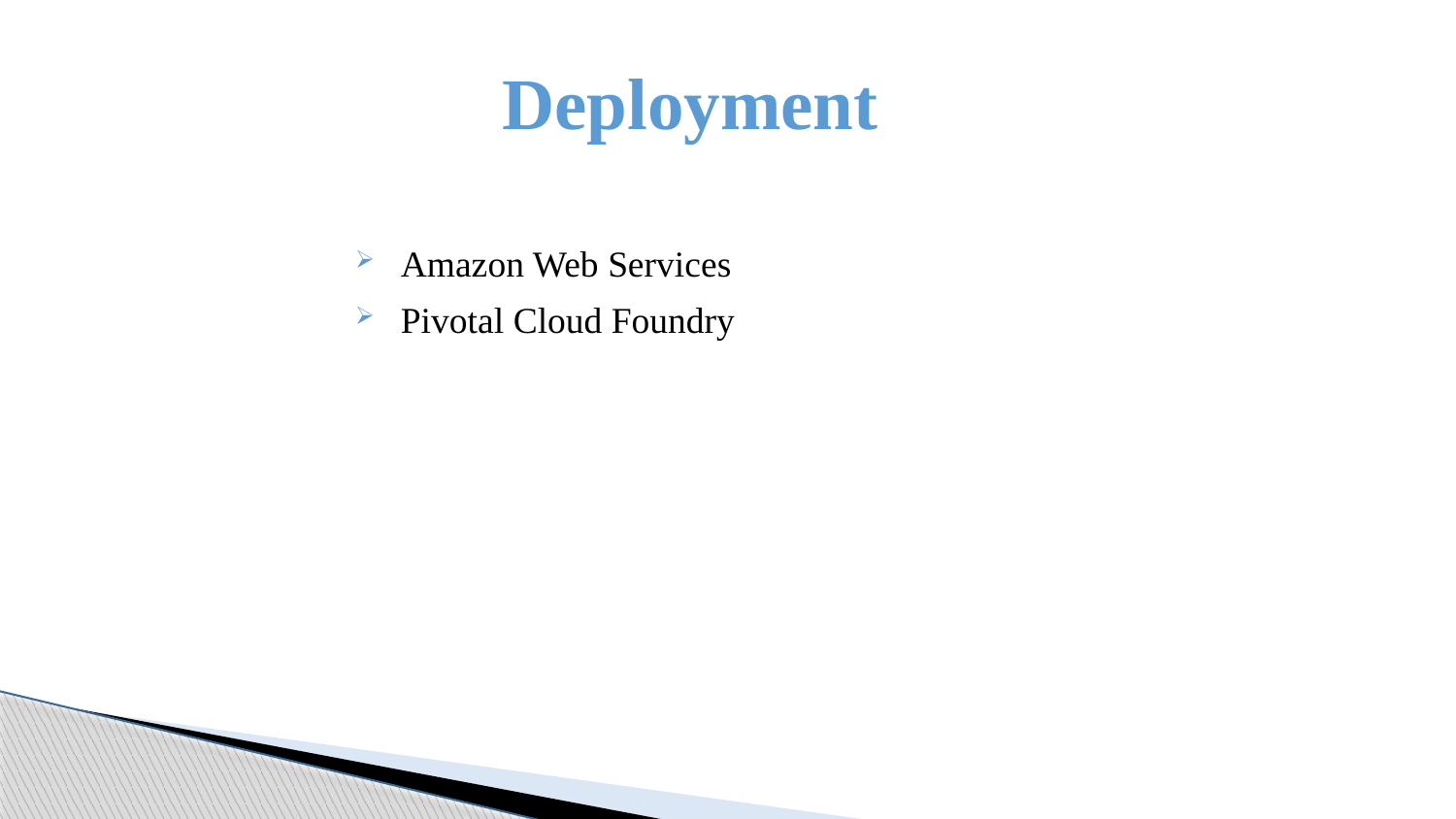

Deployment
Amazon Web Services
Pivotal Cloud Foundry

14